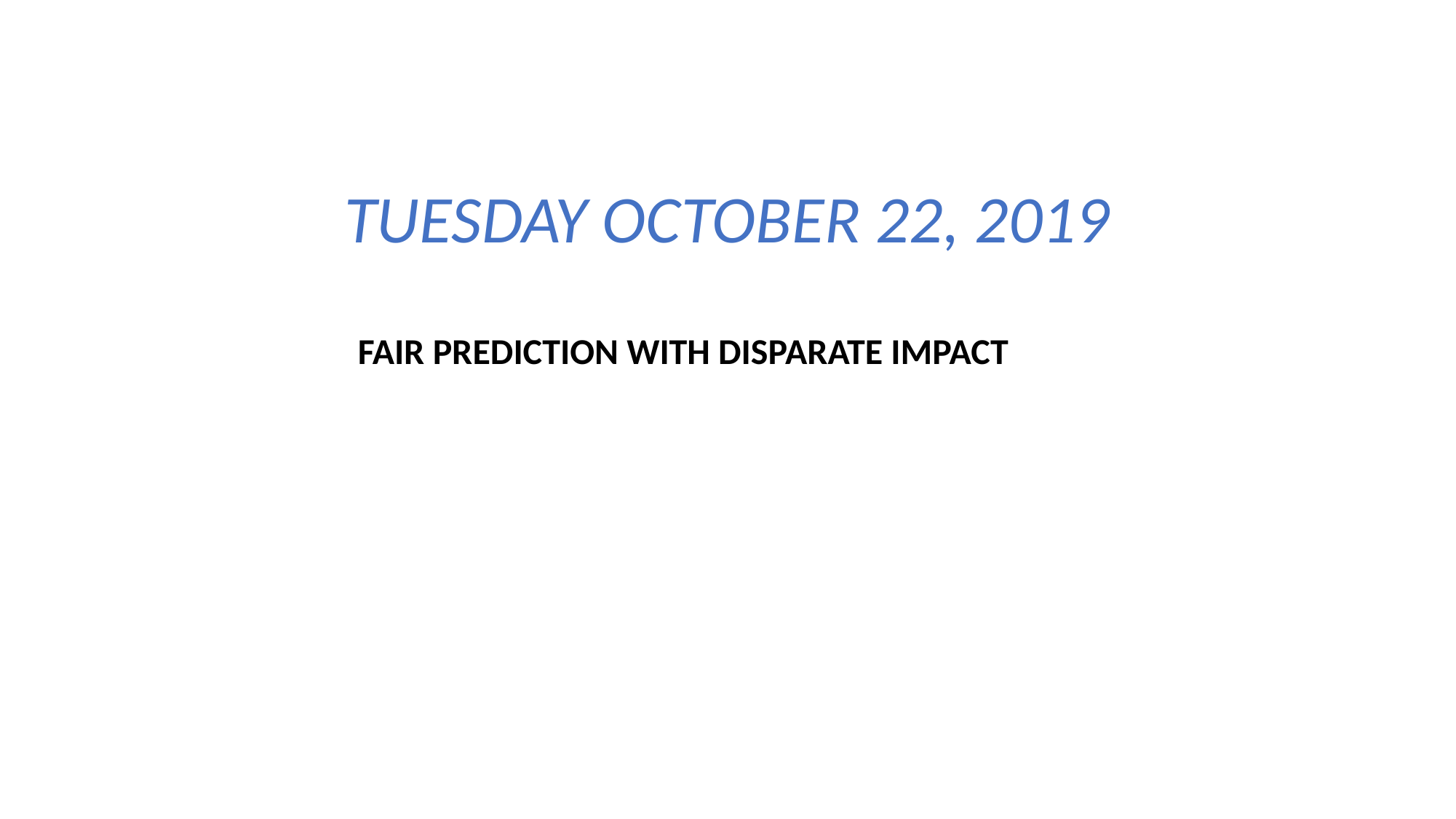

# Tuesday October 22, 2019
Fair Prediction with Disparate Impact